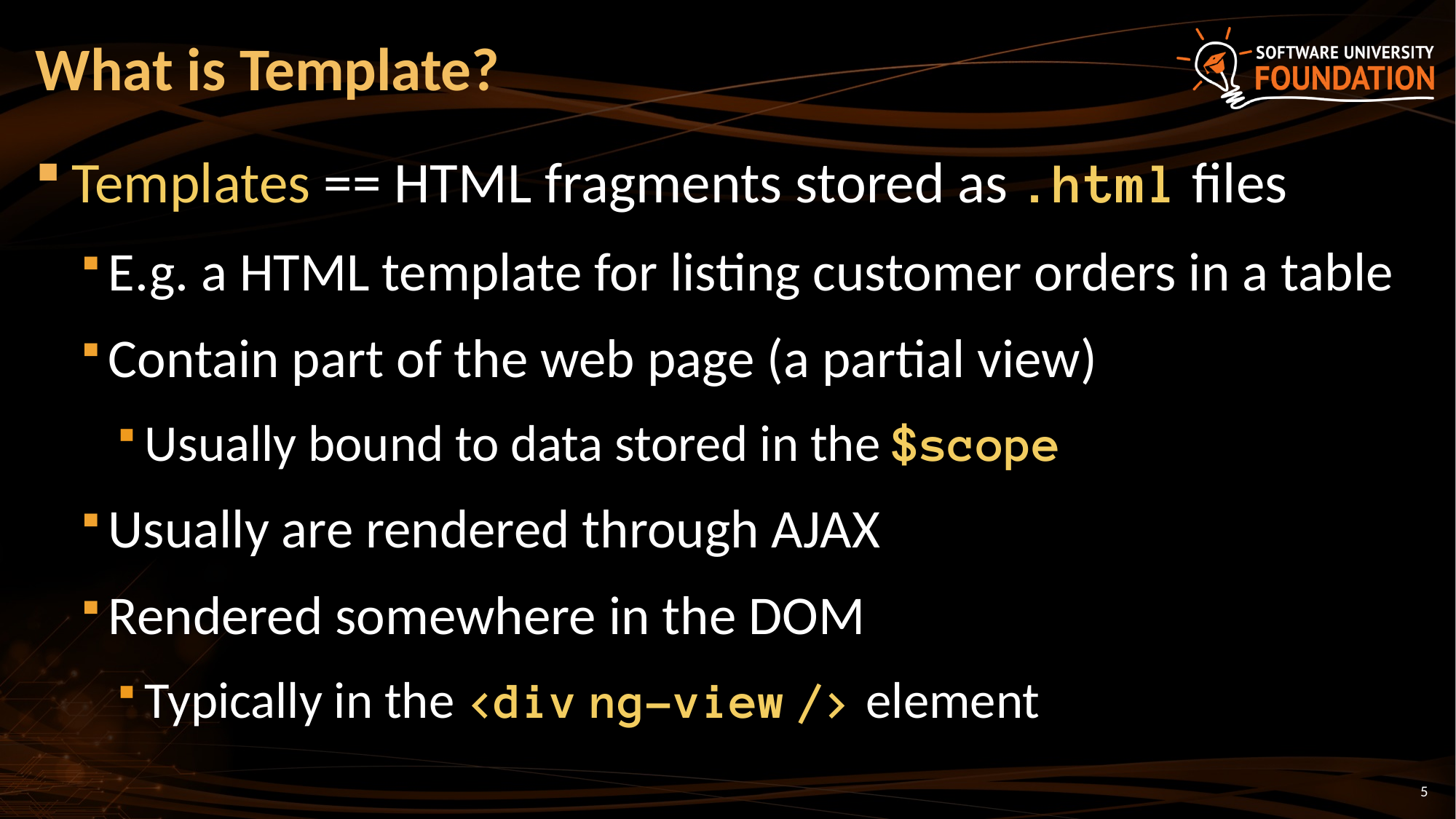

# What is Template?
Templates == HTML fragments stored as .html files
E.g. a HTML template for listing customer orders in a table
Contain part of the web page (a partial view)
Usually bound to data stored in the $scope
Usually are rendered through AJAX
Rendered somewhere in the DOM
Typically in the <div ng-view /> element
5